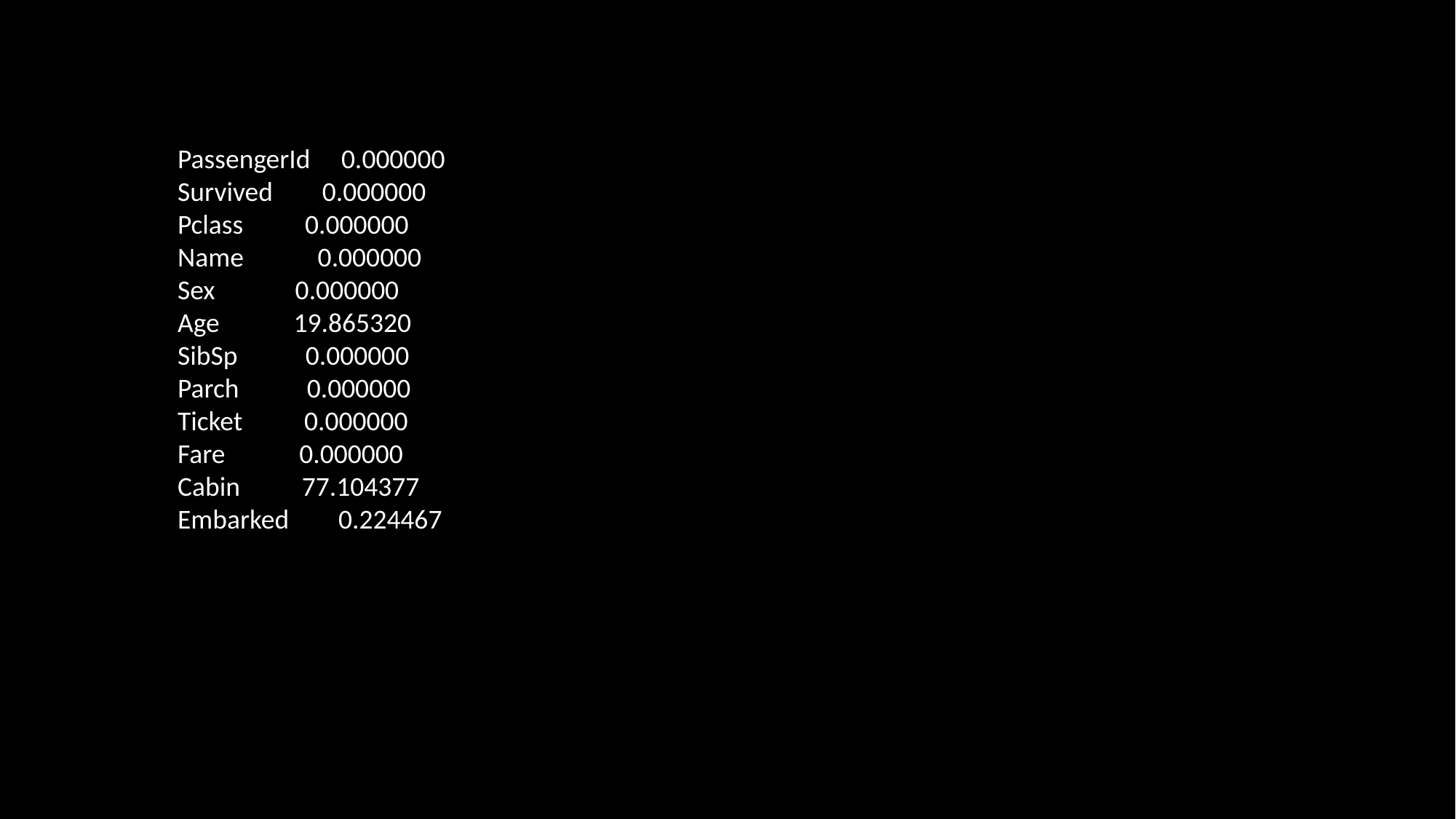

PassengerId     0.000000
Survived        0.000000
Pclass          0.000000
Name            0.000000
Sex             0.000000
Age            19.865320
SibSp           0.000000
Parch           0.000000
Ticket          0.000000
Fare            0.000000
Cabin          77.104377
Embarked        0.224467